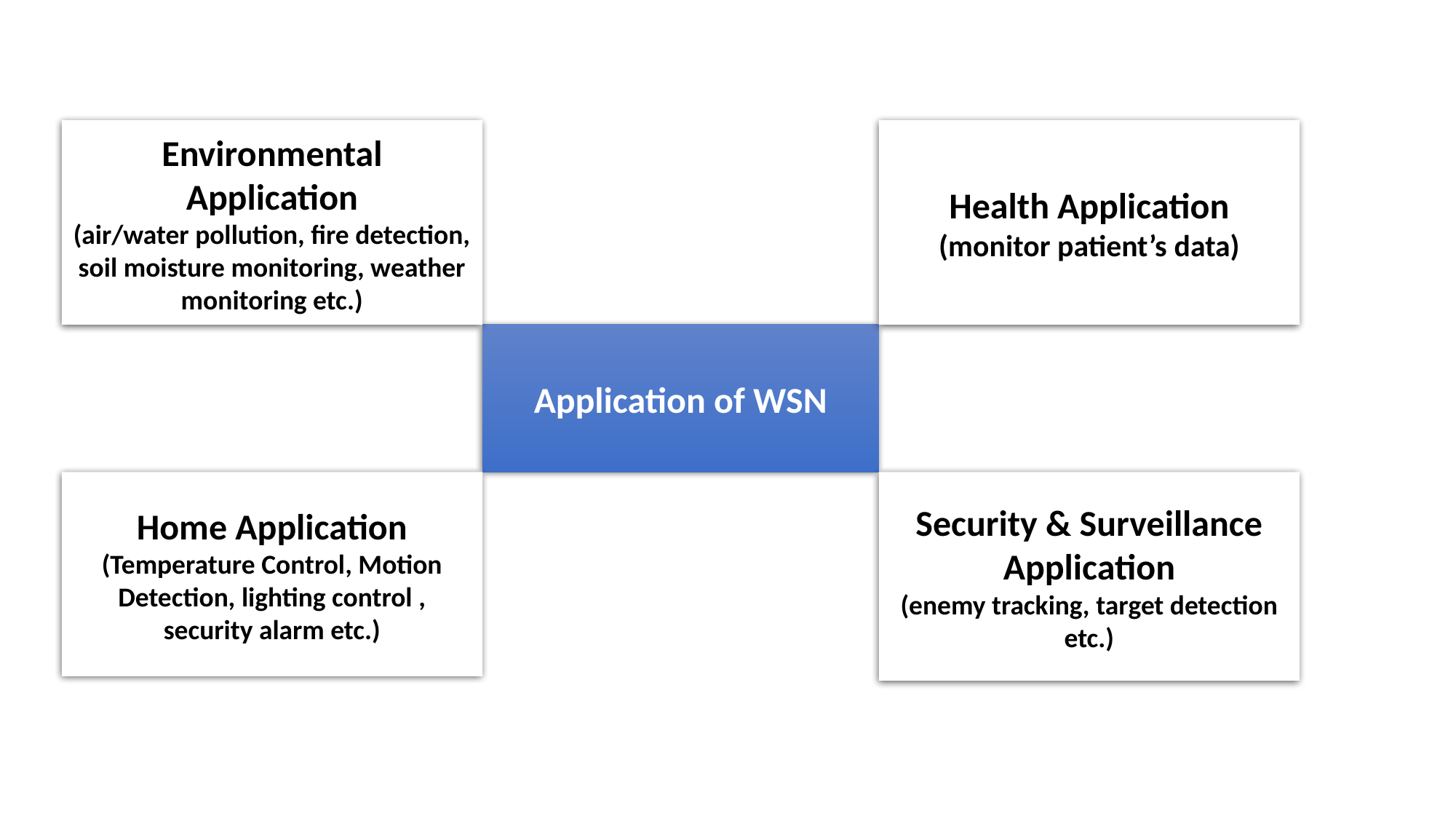

Environmental Application
(air/water pollution, fire detection, soil moisture monitoring, weather monitoring etc.)
Health Application
(monitor patient’s data)
Application of WSN
Home Application
(Temperature Control, Motion Detection, lighting control , security alarm etc.)
Security & Surveillance Application
(enemy tracking, target detection etc.)